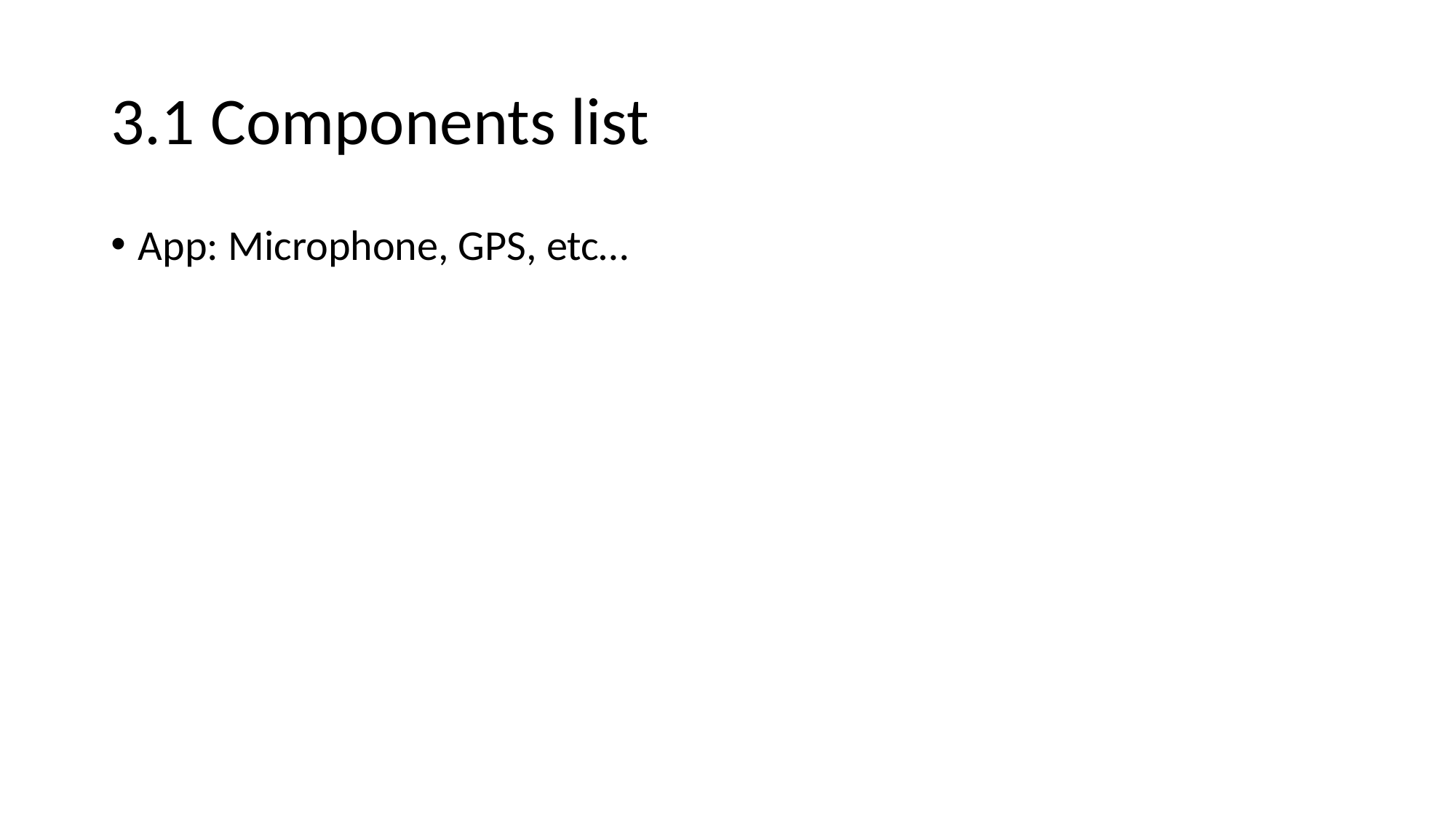

# 3.1 Components list
App: Microphone, GPS, etc…